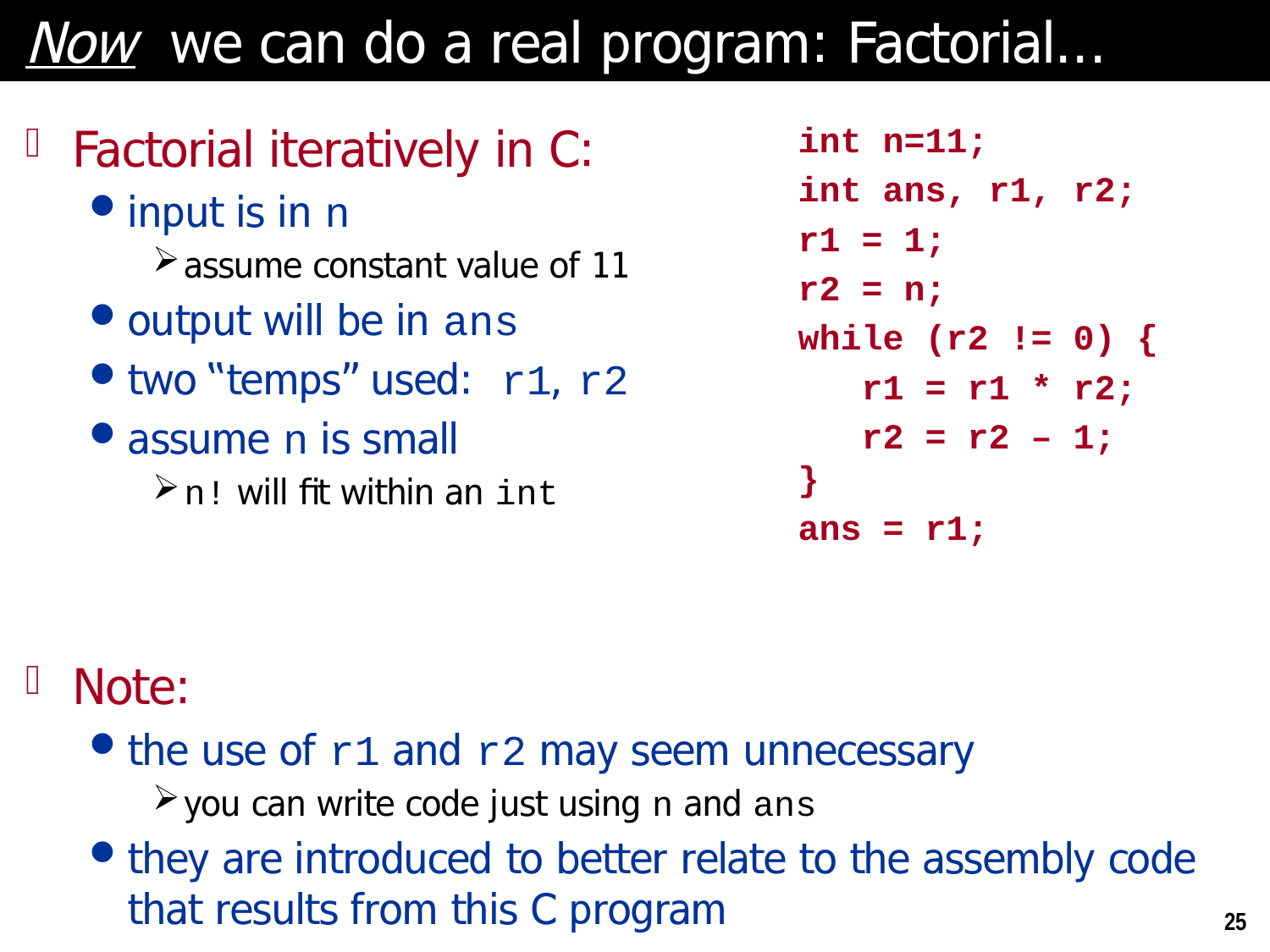

# Now  we can do a real program: Factorial...
Factorial iteratively in C:
input is in n
assume constant value of 11
output will be in ans
two “temps” used:  r1, r2
assume n is small
n! will fit within an int
int n=11;
int ans, r1, r2;
r1 = 1;
r2 = n;
while (r2 != 0) {
   r1 = r1 * r2;
   r2 = r2 – 1;
}
ans = r1;

Note:
the use of r1 and r2 may seem unnecessary
you can write code just using n and ans
they are introduced to better relate to the assembly code that results from this C program
25